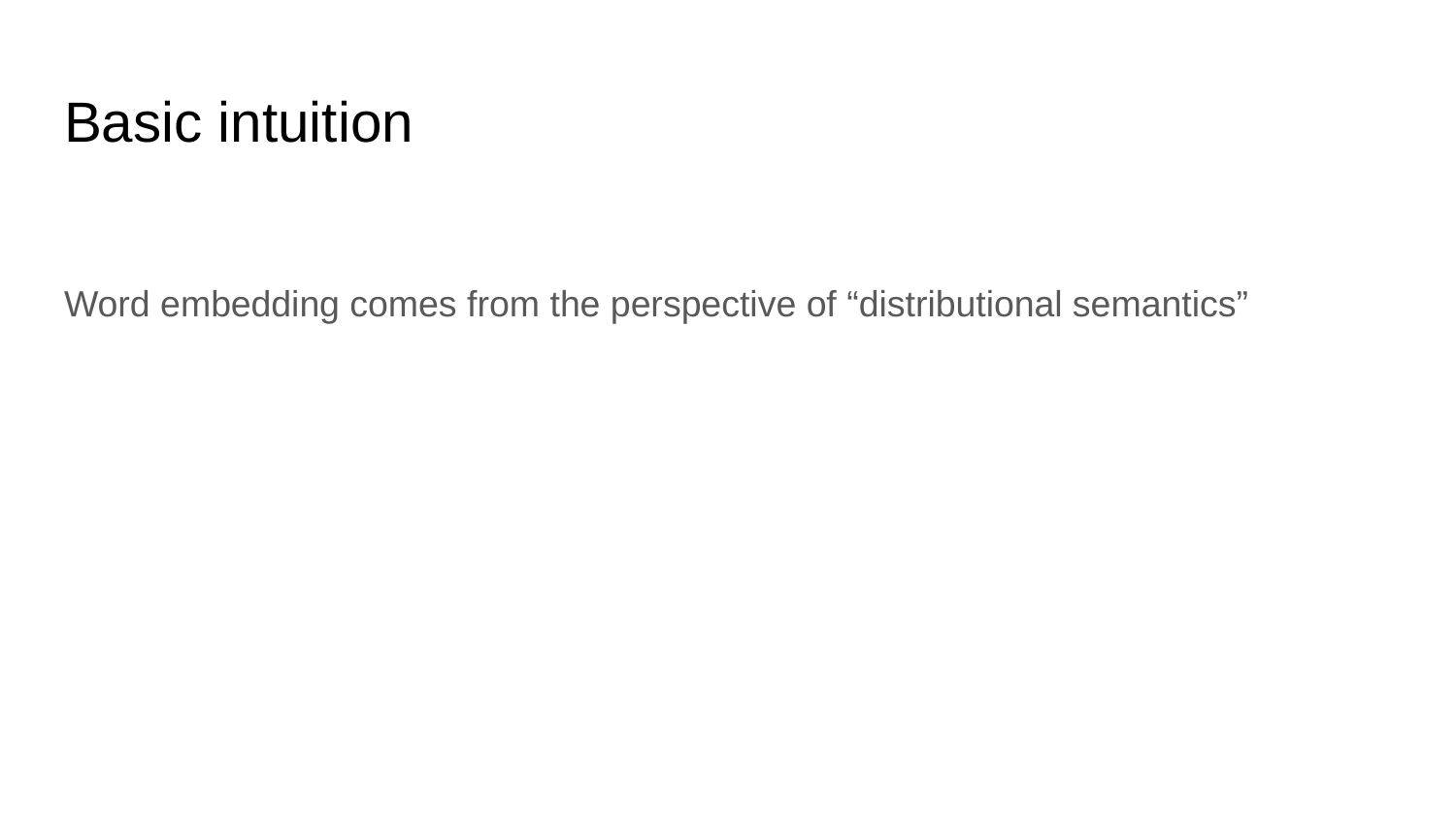

# Basic intuition

Word embedding comes from the perspective of “distributional semantics”